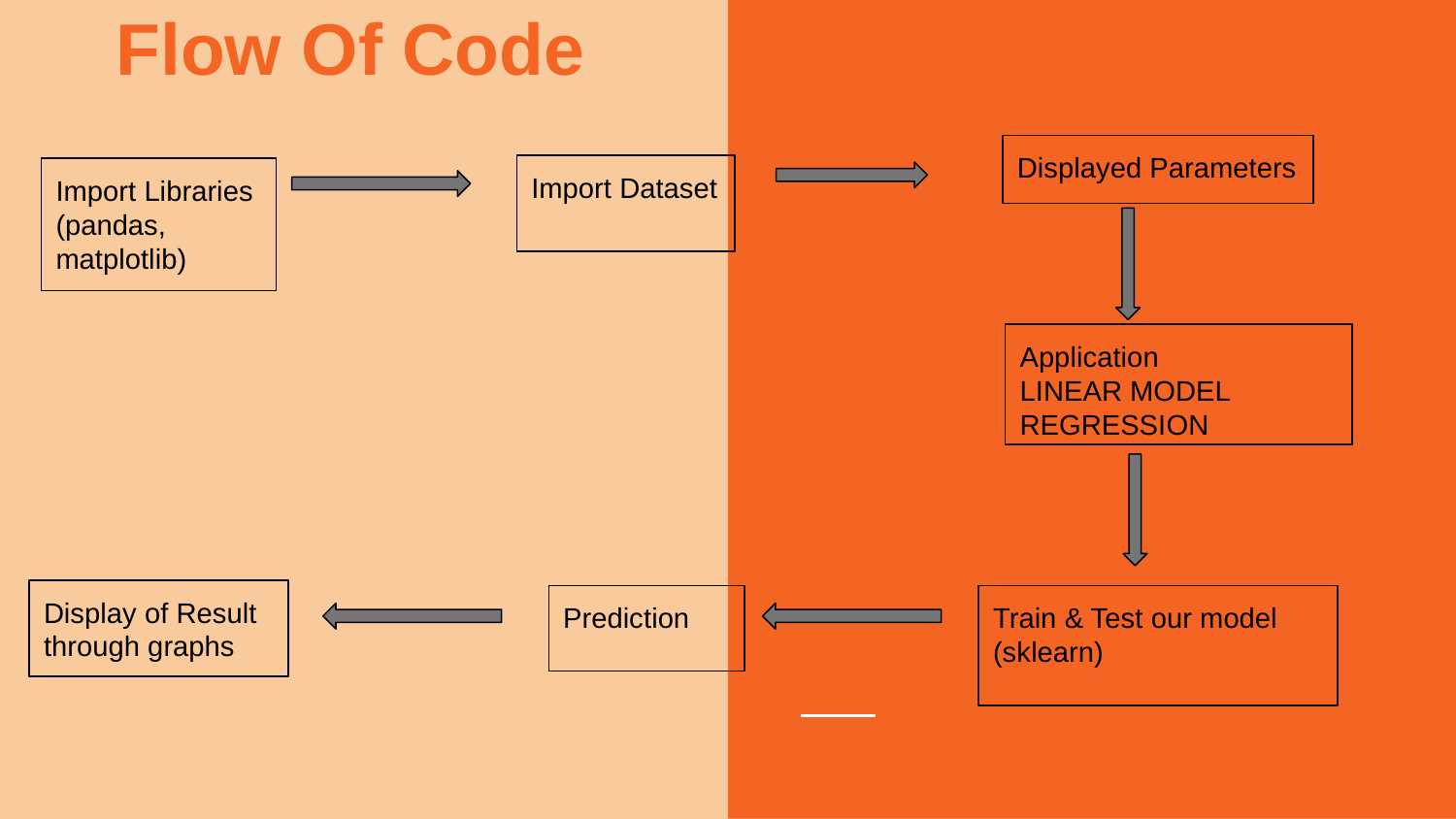

# Flow Of Code
Displayed Parameters
Import Dataset
Import Libraries
(pandas, matplotlib)

Application
LINEAR MODEL REGRESSION

Display of Result through graphs
Prediction
Train & Test our model
(sklearn)